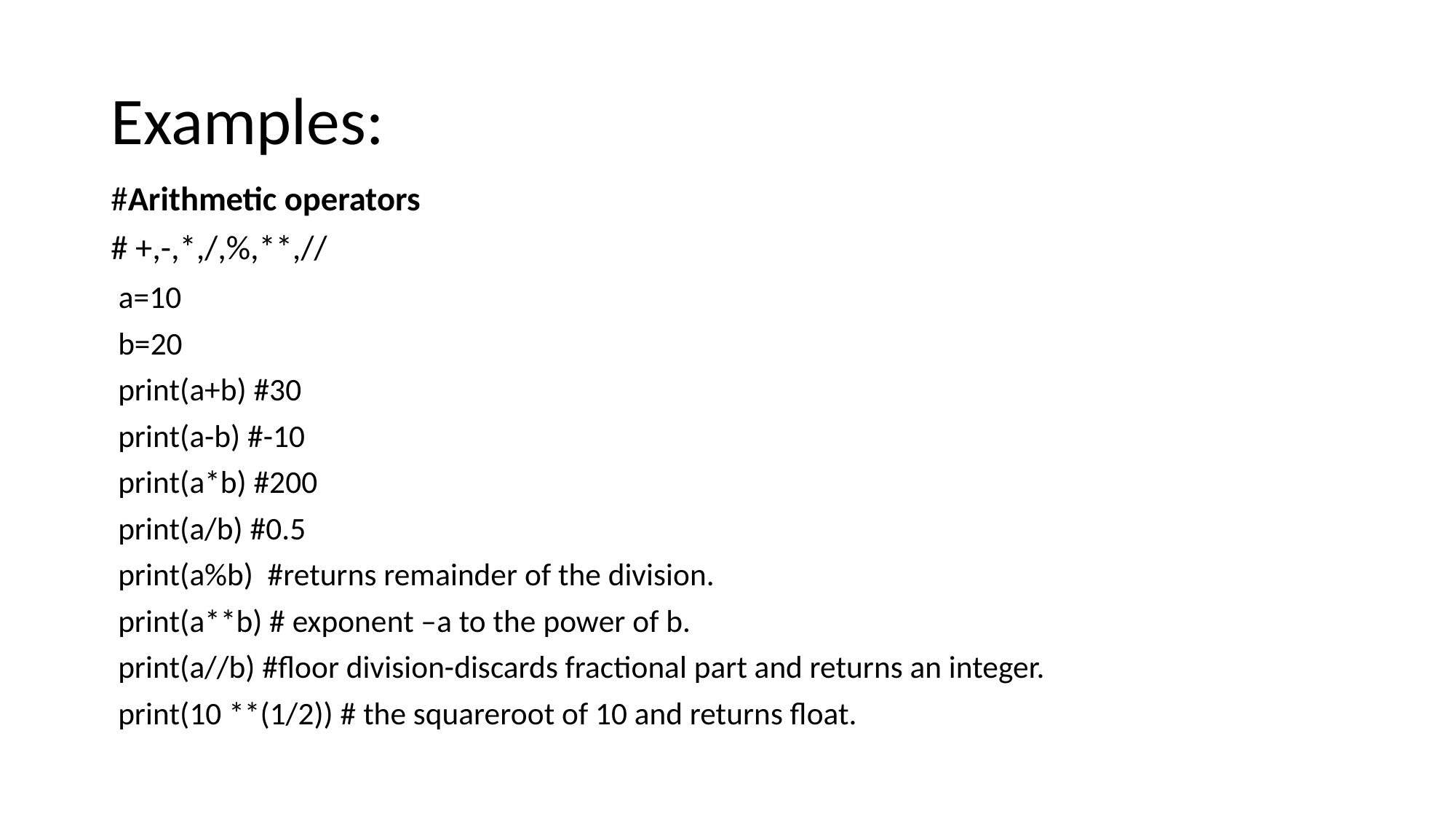

# Examples:
#Arithmetic operators
# +,-,*,/,%,**,//
 a=10
 b=20
 print(a+b) #30
 print(a-b) #-10
 print(a*b) #200
 print(a/b) #0.5
 print(a%b)  #returns remainder of the division.
 print(a**b) # exponent –a to the power of b.
 print(a//b) #floor division-discards fractional part and returns an integer.
 print(10 **(1/2)) # the squareroot of 10 and returns float.